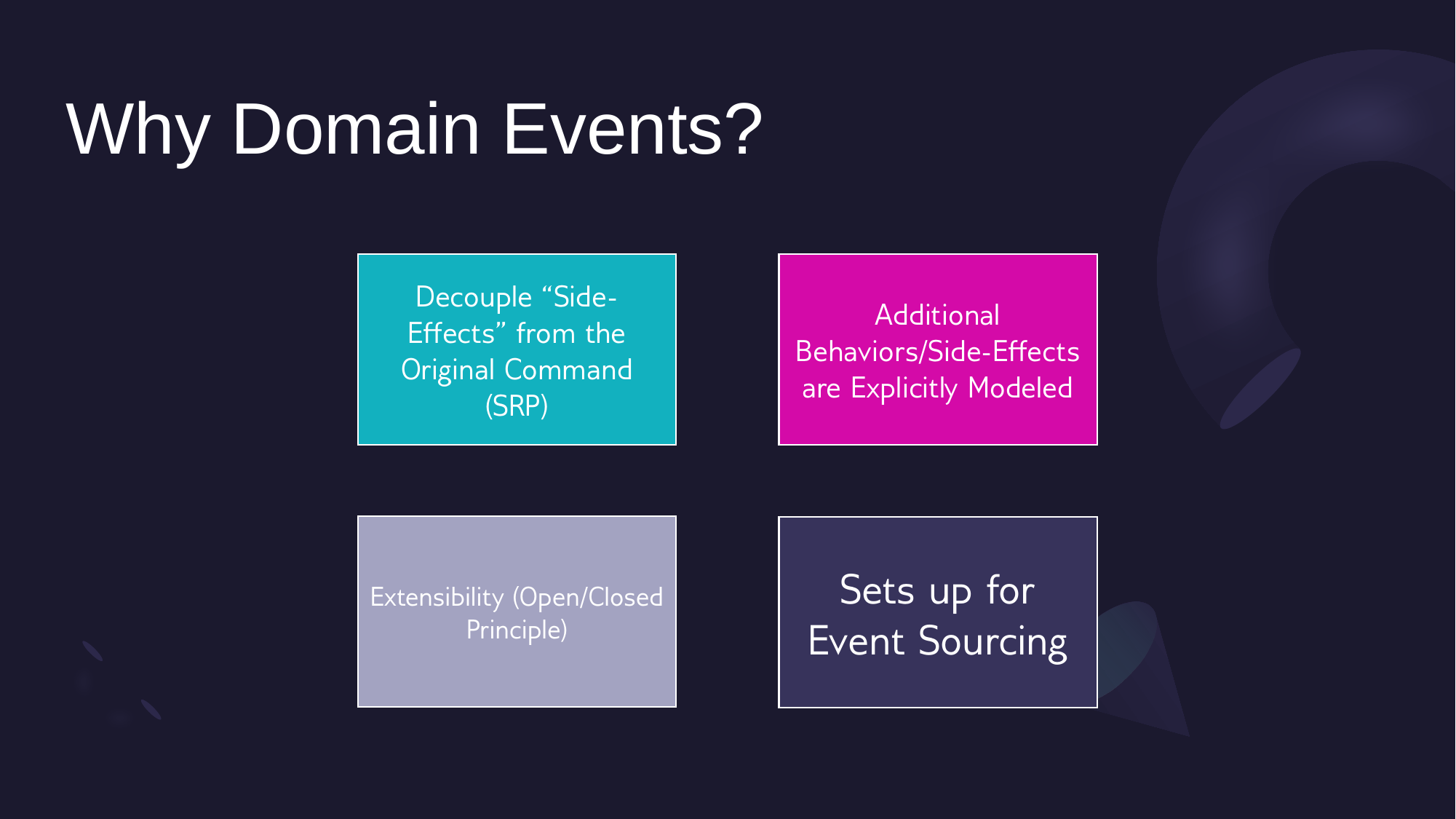

# Why Domain Events?
Decouple “Side-Effects” from the Original Command (SRP)

Additional Behaviors/Side-Effects are Explicitly Modeled

Extensibility (Open/Closed Principle)

Sets up for Event Sourcing